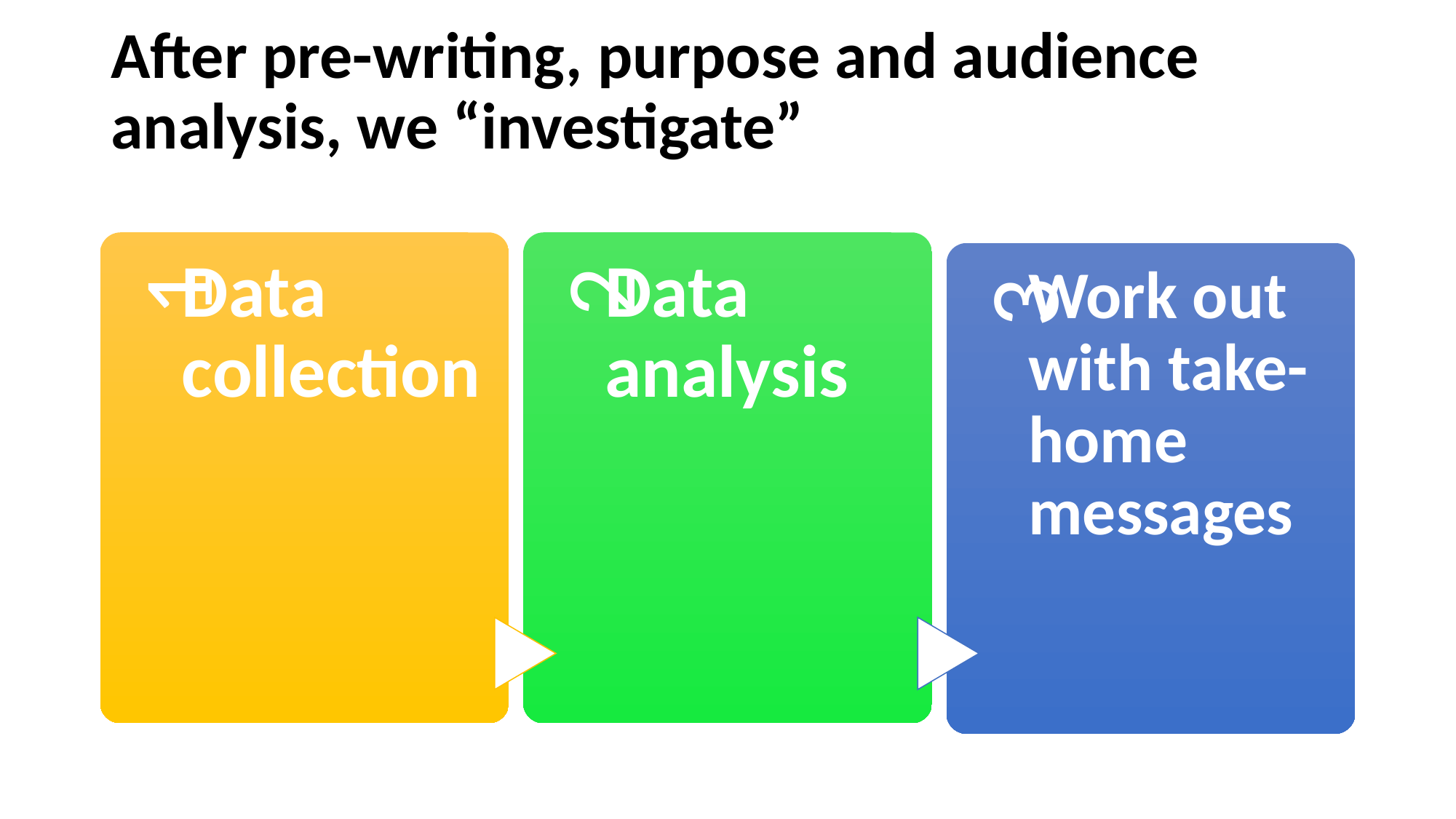

# After pre-writing, purpose and audience analysis, we “investigate”

Data collection

Data analysis

Work out with take- home messages
1
2
3